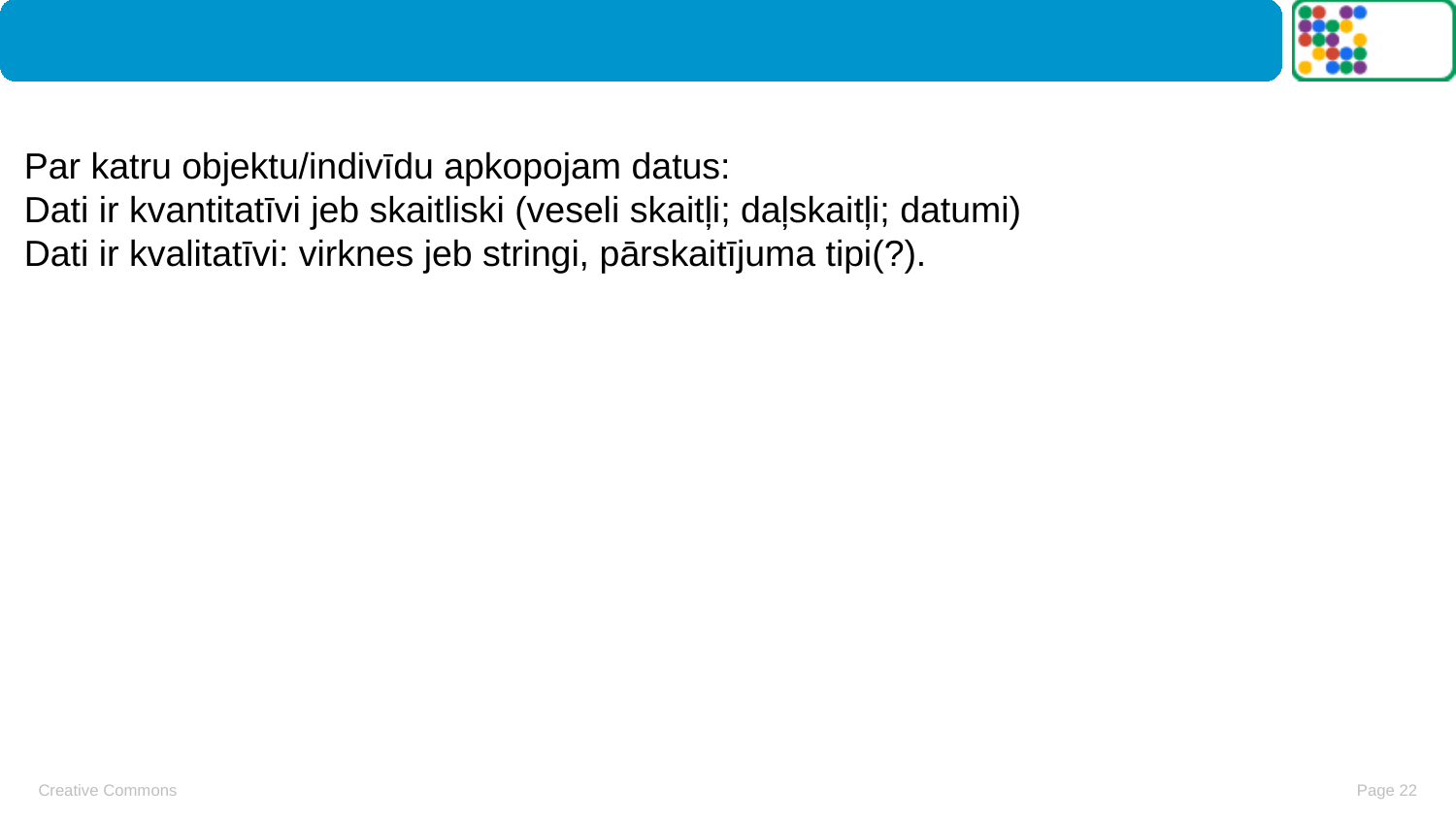

#
Par katru objektu/indivīdu apkopojam datus:
Dati ir kvantitatīvi jeb skaitliski (veseli skaitļi; daļskaitļi; datumi)
Dati ir kvalitatīvi: virknes jeb stringi, pārskaitījuma tipi(?).